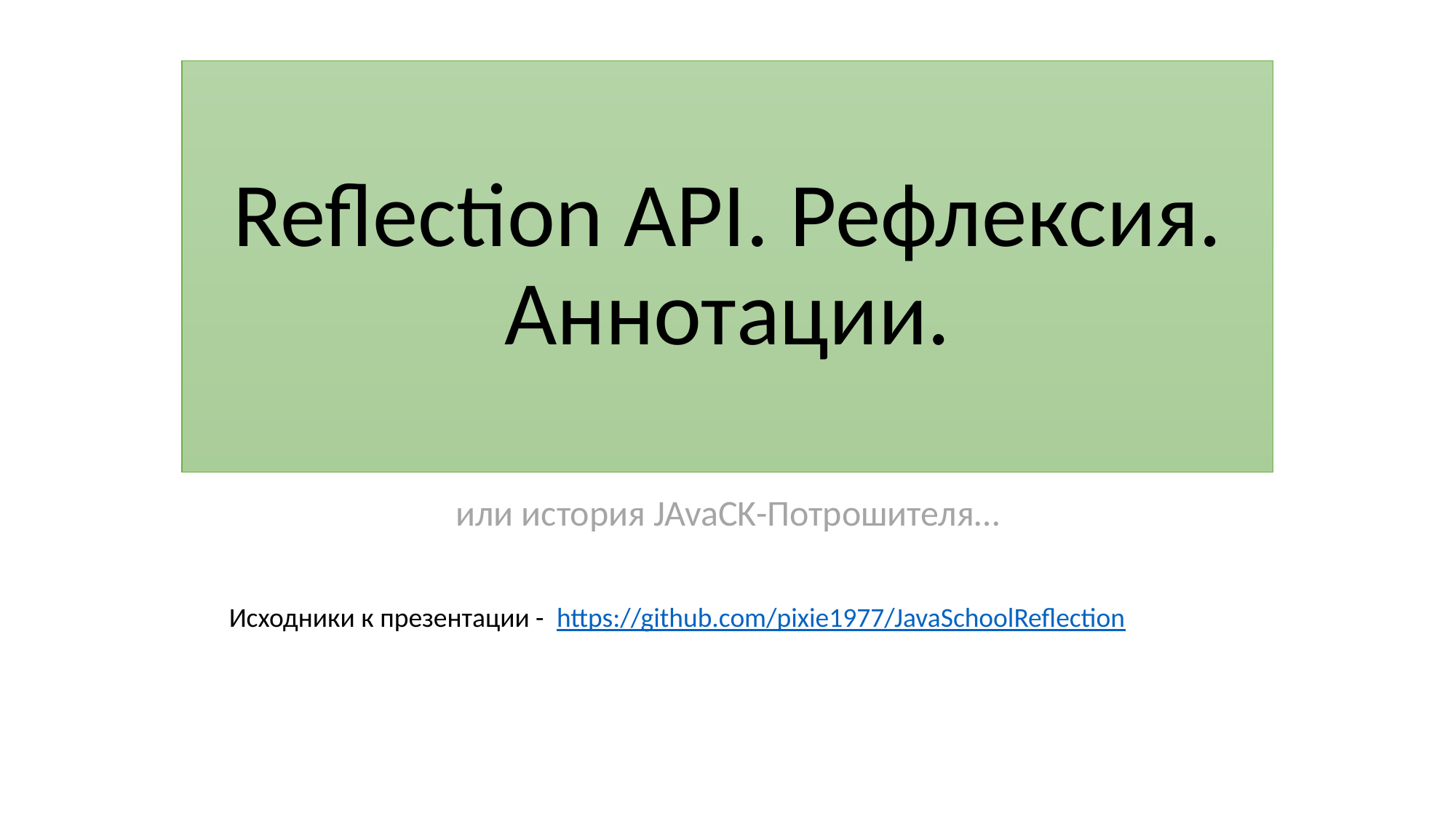

# Reflection API. Рефлексия. Аннотации.

или история JAvaCK-Потрошителя…
Исходники к презентации -  https://github.com/pixie1977/JavaSchoolReflection